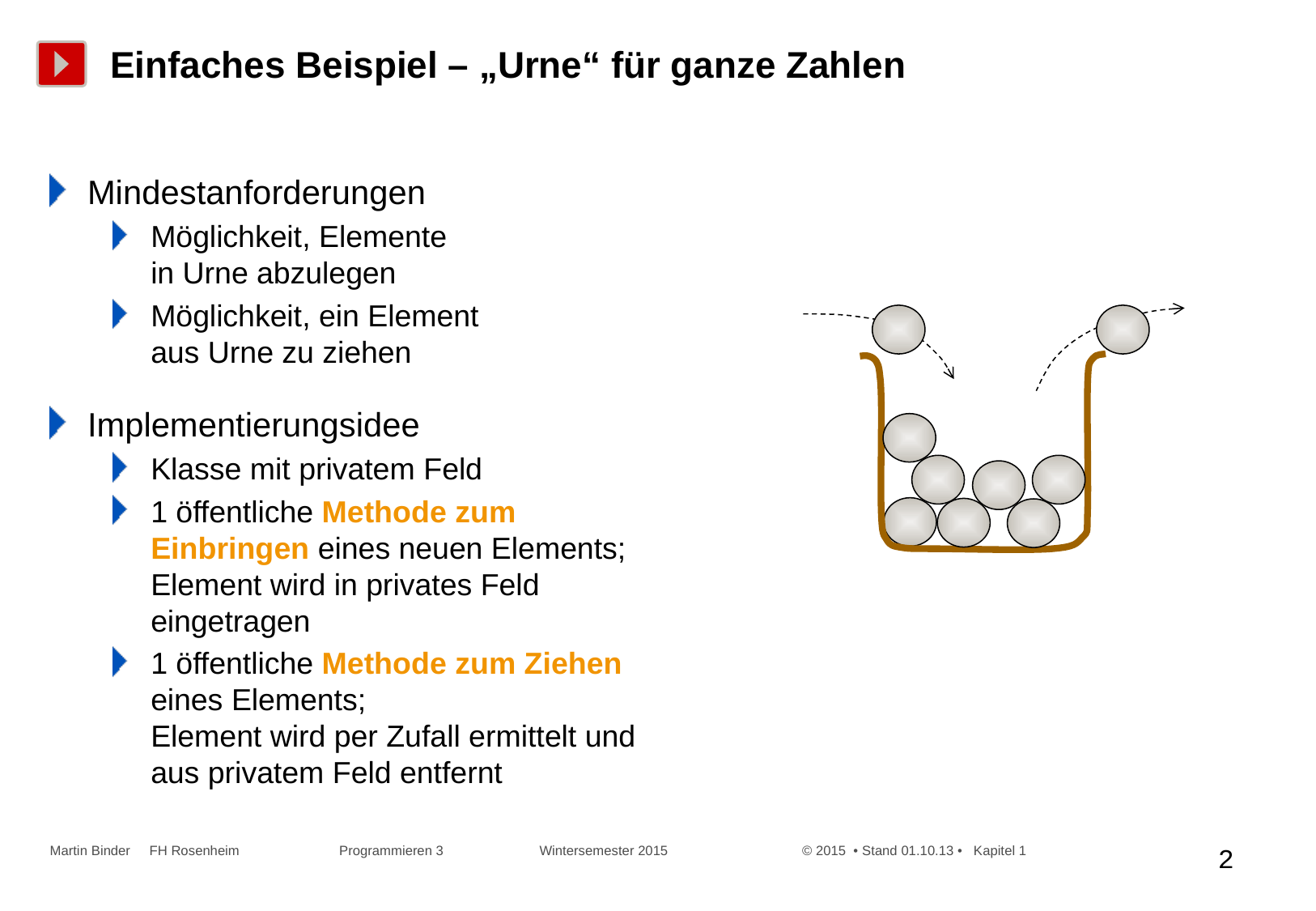

# Einfaches Beispiel – „Urne“ für ganze Zahlen
Mindestanforderungen
Möglichkeit, Elemente
in Urne abzulegen
Möglichkeit, ein Element
aus Urne zu ziehen
Implementierungsidee
Klasse mit privatem Feld
1 öffentliche Methode zum Einbringen eines neuen Elements;
Element wird in privates Feld eingetragen
1 öffentliche Methode zum Ziehen eines Elements;
Element wird per Zufall ermittelt und aus privatem Feld entfernt

Martin Binder     FH Rosenheim                          Programmieren 3                         Wintersemester 2015                                   © 2015  • Stand 01.10.13 •   Kapitel 1